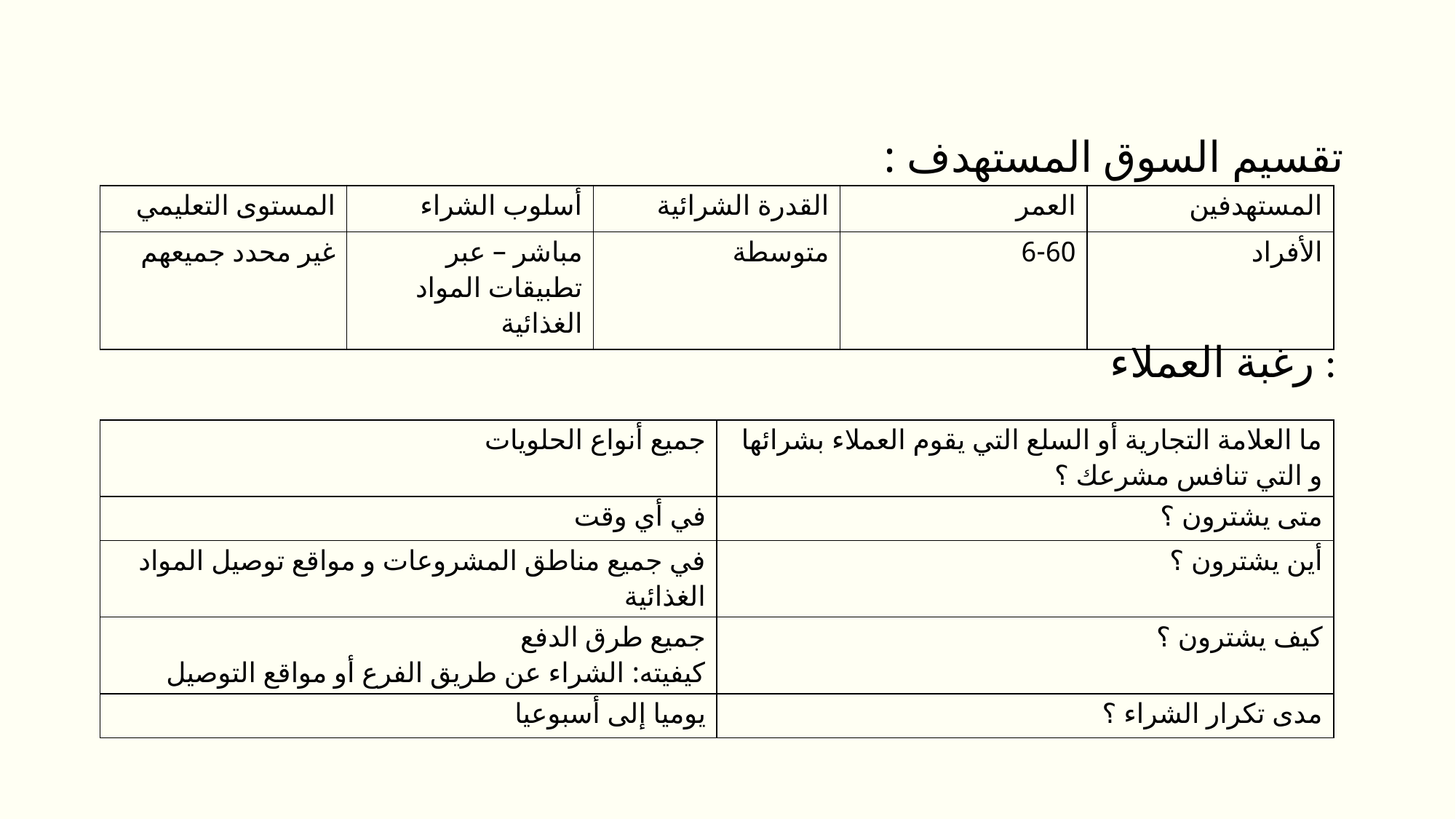

تقسيم السوق المستهدف :

| المستوى التعليمي | أسلوب الشراء | القدرة الشرائية | العمر | المستهدفين |
| --- | --- | --- | --- | --- |
| غير محدد جميعهم | مباشر – عبر تطبيقات المواد الغذائية | متوسطة | 6-60 | الأفراد |
رغبة العملاء :
| جميع أنواع الحلويات | ما العلامة التجارية أو السلع التي يقوم العملاء بشرائها و التي تنافس مشرعك ؟ |
| --- | --- |
| في أي وقت | متى يشترون ؟ |
| في جميع مناطق المشروعات و مواقع توصيل المواد الغذائية | أين يشترون ؟ |
| جميع طرق الدفع كيفيته: الشراء عن طريق الفرع أو مواقع التوصيل | كيف يشترون ؟ |
| يوميا إلى أسبوعيا | مدى تكرار الشراء ؟ |